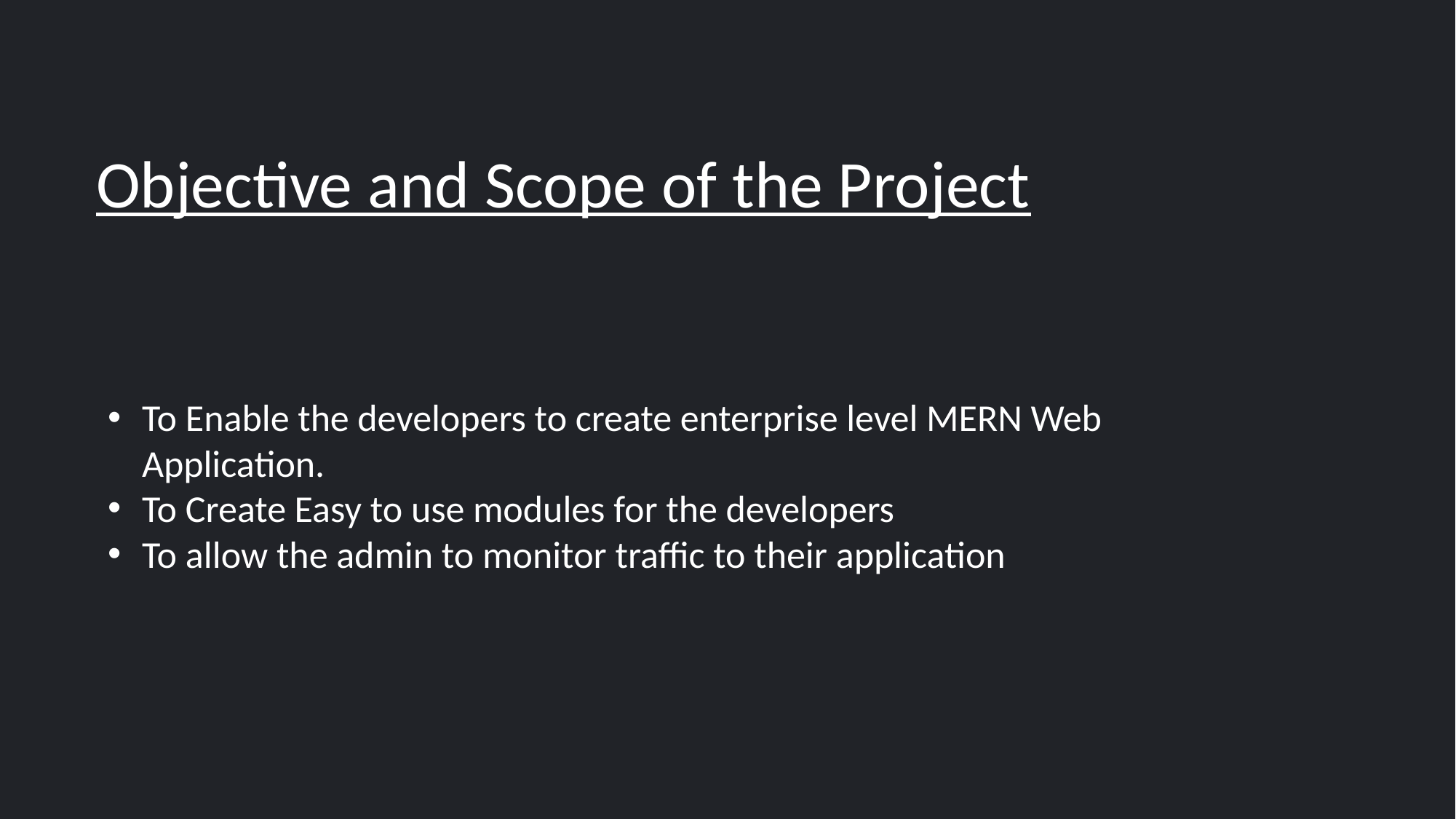

# Objective and Scope of the Project
To Enable the developers to create enterprise level MERN Web Application.
To Create Easy to use modules for the developers
To allow the admin to monitor traffic to their application